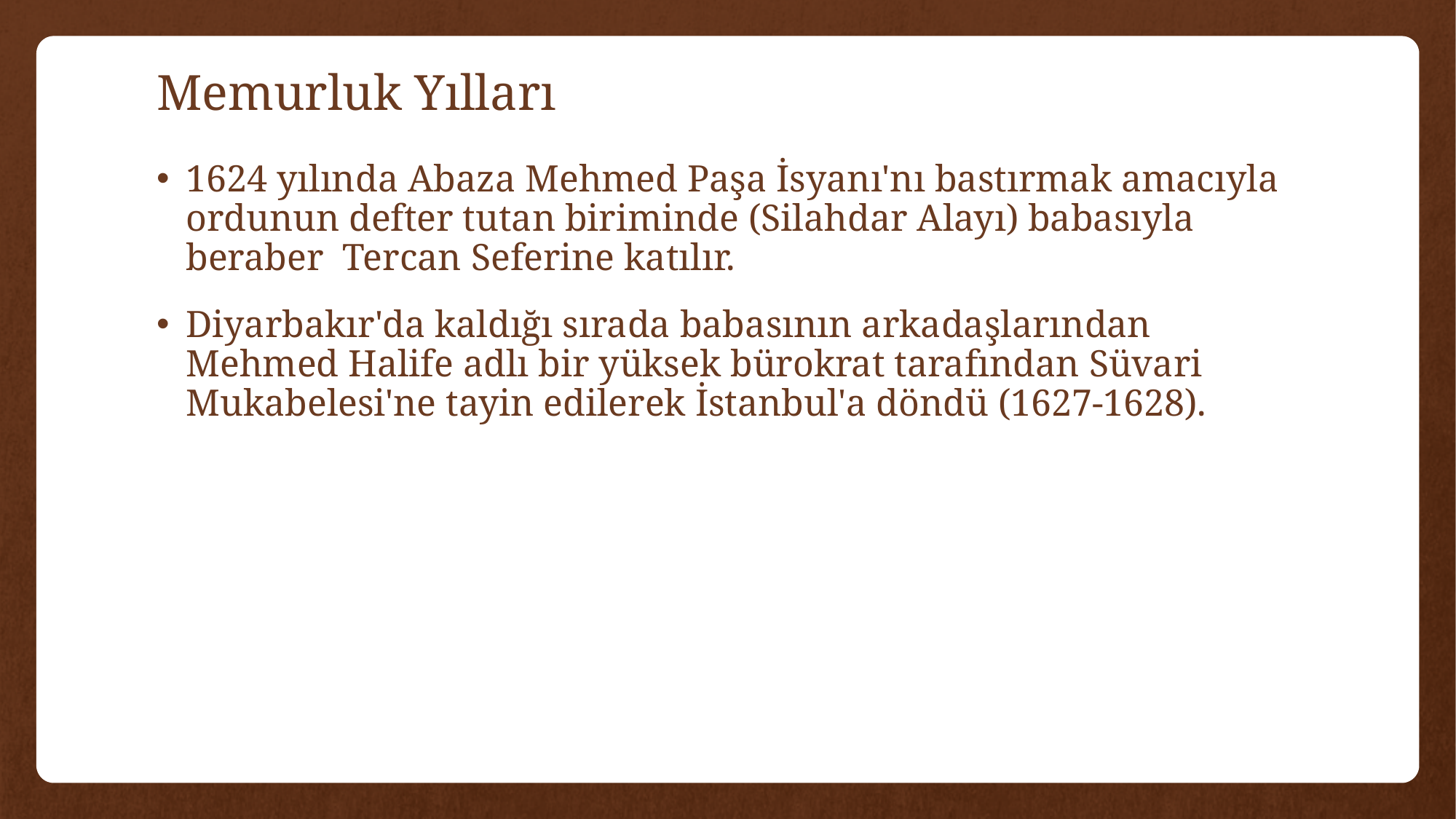

# Memurluk Yılları
1624 yılında Abaza Mehmed Paşa İsyanı'nı bastırmak amacıyla ordunun defter tutan biriminde (Silahdar Alayı) babasıyla beraber  Tercan Seferine katılır.
Diyarbakır'da kaldığı sırada babasının arkadaşlarından Mehmed Halife adlı bir yüksek bürokrat tarafından Süvari Mukabelesi'ne tayin edilerek İstanbul'a döndü (1627-1628).